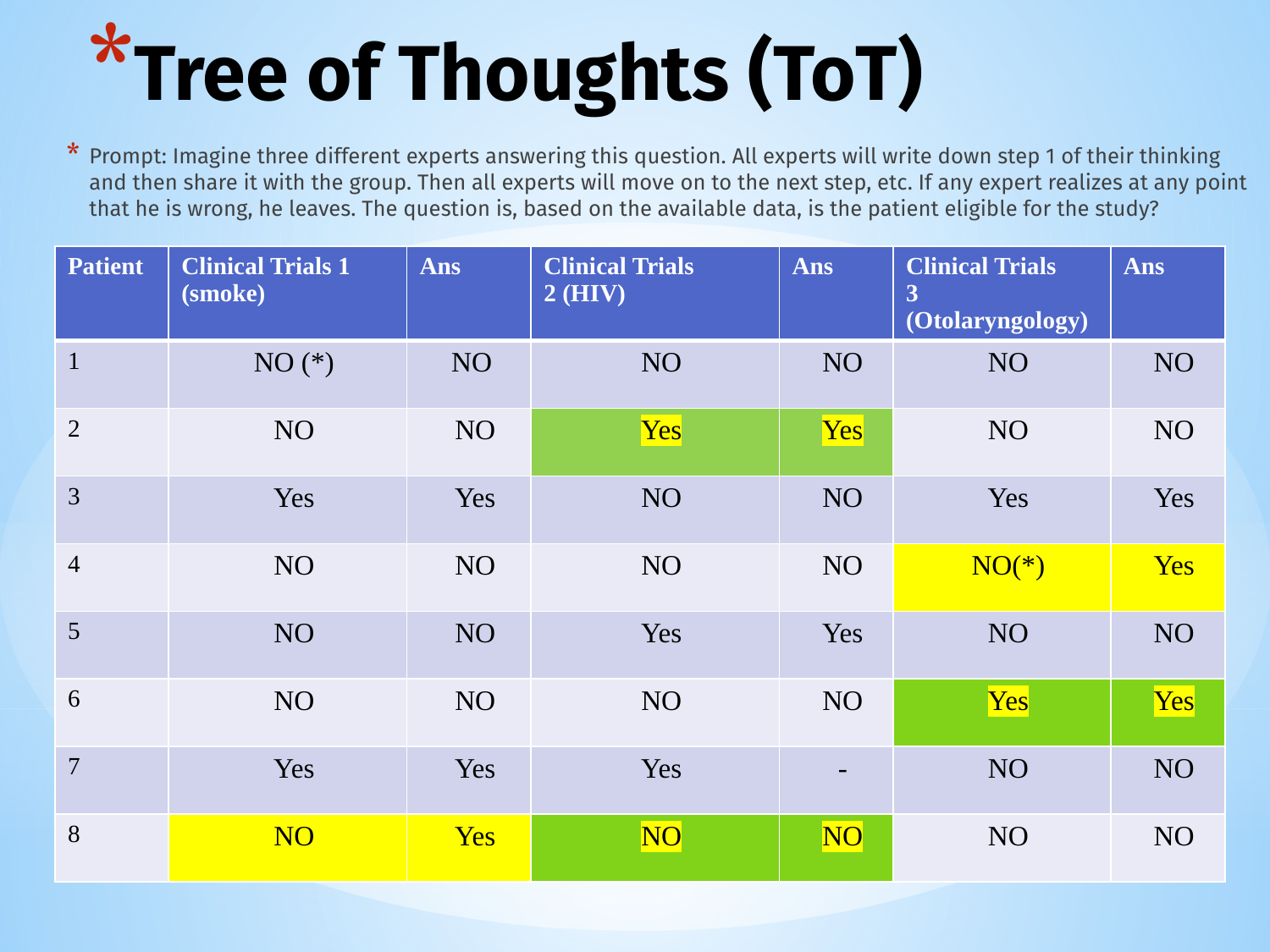

# Tree of Thoughts (ToT)
Prompt: Imagine three different experts answering this question. All experts will write down step 1 of their thinking and then share it with the group. Then all experts will move on to the next step, etc. If any expert realizes at any point that he is wrong, he leaves. The question is, based on the available data, is the patient eligible for the study?
| Patient | Clinical Trials 1 (smoke) | Ans | Clinical Trials 2 (HIV) | Ans | Clinical Trials 3 (Otolaryngology) | Ans |
| --- | --- | --- | --- | --- | --- | --- |
| 1 | NO (\*) | NO | NO | NO | NO | NO |
| 2 | NO | NO | Yes | Yes | NO | NO |
| 3 | Yes | Yes | NO | NO | Yes | Yes |
| 4 | NO | NO | NO | NO | NO(\*) | Yes |
| 5 | NO | NO | Yes | Yes | NO | NO |
| 6 | NO | NO | NO | NO | Yes | Yes |
| 7 | Yes | Yes | Yes | - | NO | NO |
| 8 | NO | Yes | NO | NO | NO | NO |